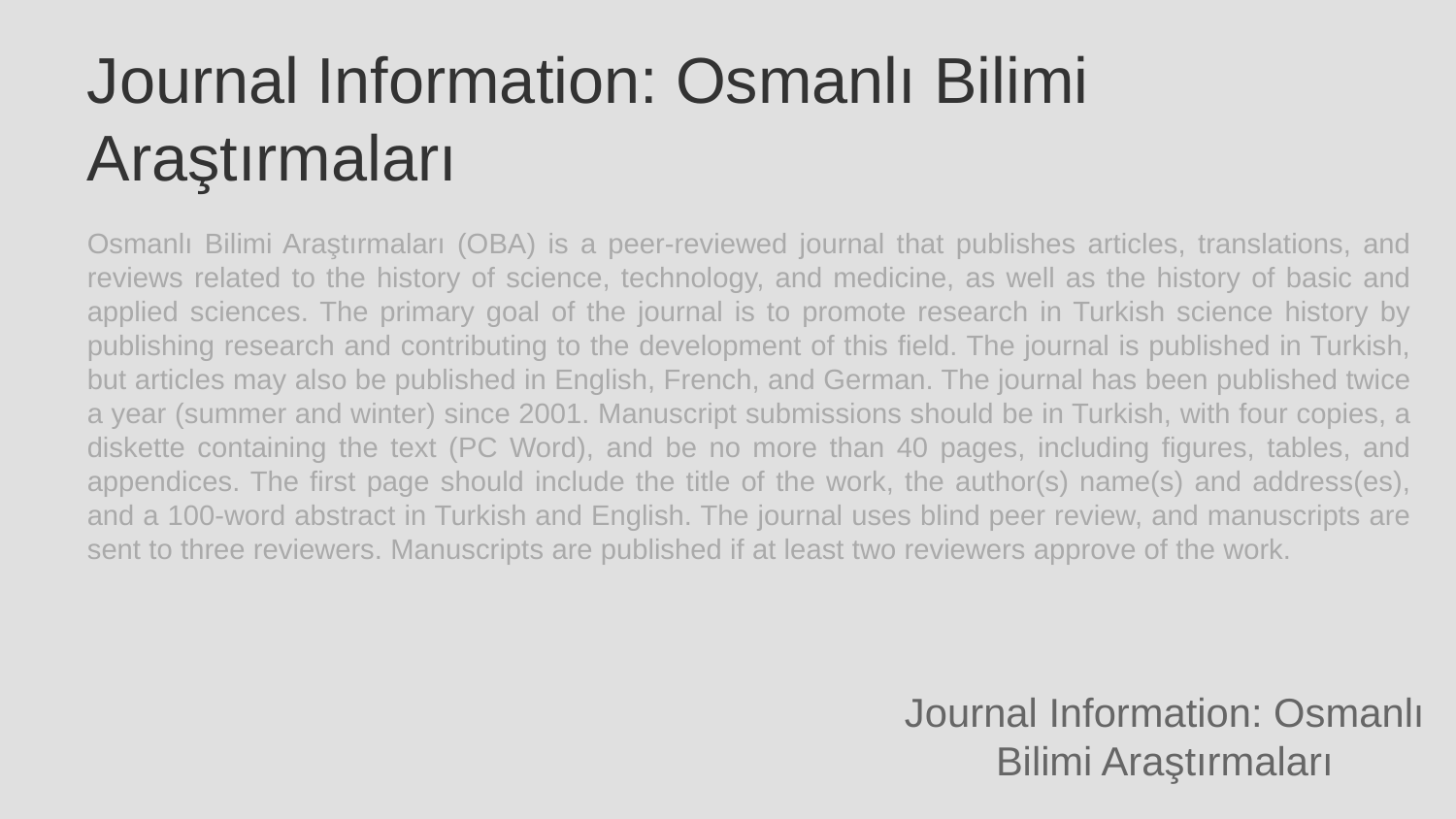

Journal Information: Osmanlı Bilimi Araştırmaları
Osmanlı Bilimi Araştırmaları (OBA) is a peer-reviewed journal that publishes articles, translations, and reviews related to the history of science, technology, and medicine, as well as the history of basic and applied sciences. The primary goal of the journal is to promote research in Turkish science history by publishing research and contributing to the development of this field. The journal is published in Turkish, but articles may also be published in English, French, and German. The journal has been published twice a year (summer and winter) since 2001. Manuscript submissions should be in Turkish, with four copies, a diskette containing the text (PC Word), and be no more than 40 pages, including figures, tables, and appendices. The first page should include the title of the work, the author(s) name(s) and address(es), and a 100-word abstract in Turkish and English. The journal uses blind peer review, and manuscripts are sent to three reviewers. Manuscripts are published if at least two reviewers approve of the work.
Journal Information: Osmanlı Bilimi Araştırmaları